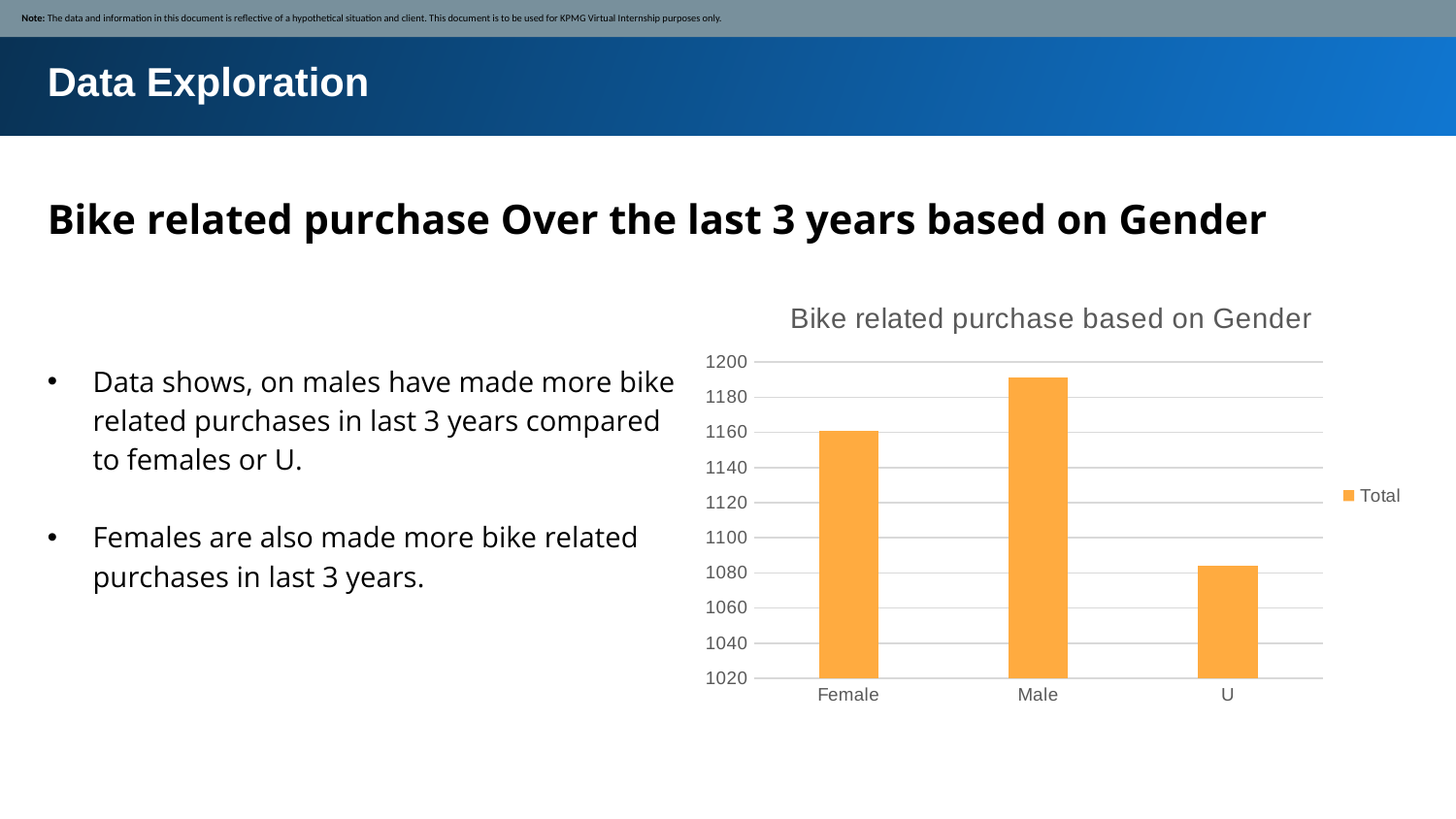

Note: The data and information in this document is reflective of a hypothetical situation and client. This document is to be used for KPMG Virtual Internship purposes only.

Data Exploration
Bike related purchase Over the last 3 years based on Gender

### Chart: Bike related purchase based on Gender

| Category | Total |
|---|---|
| Female | 1161.0 |
| Male | 1191.0 |
| U | 1084.0 |
Data shows, on males have made more bike related purchases in last 3 years compared to females or U.

Females are also made more bike related purchases in last 3 years.